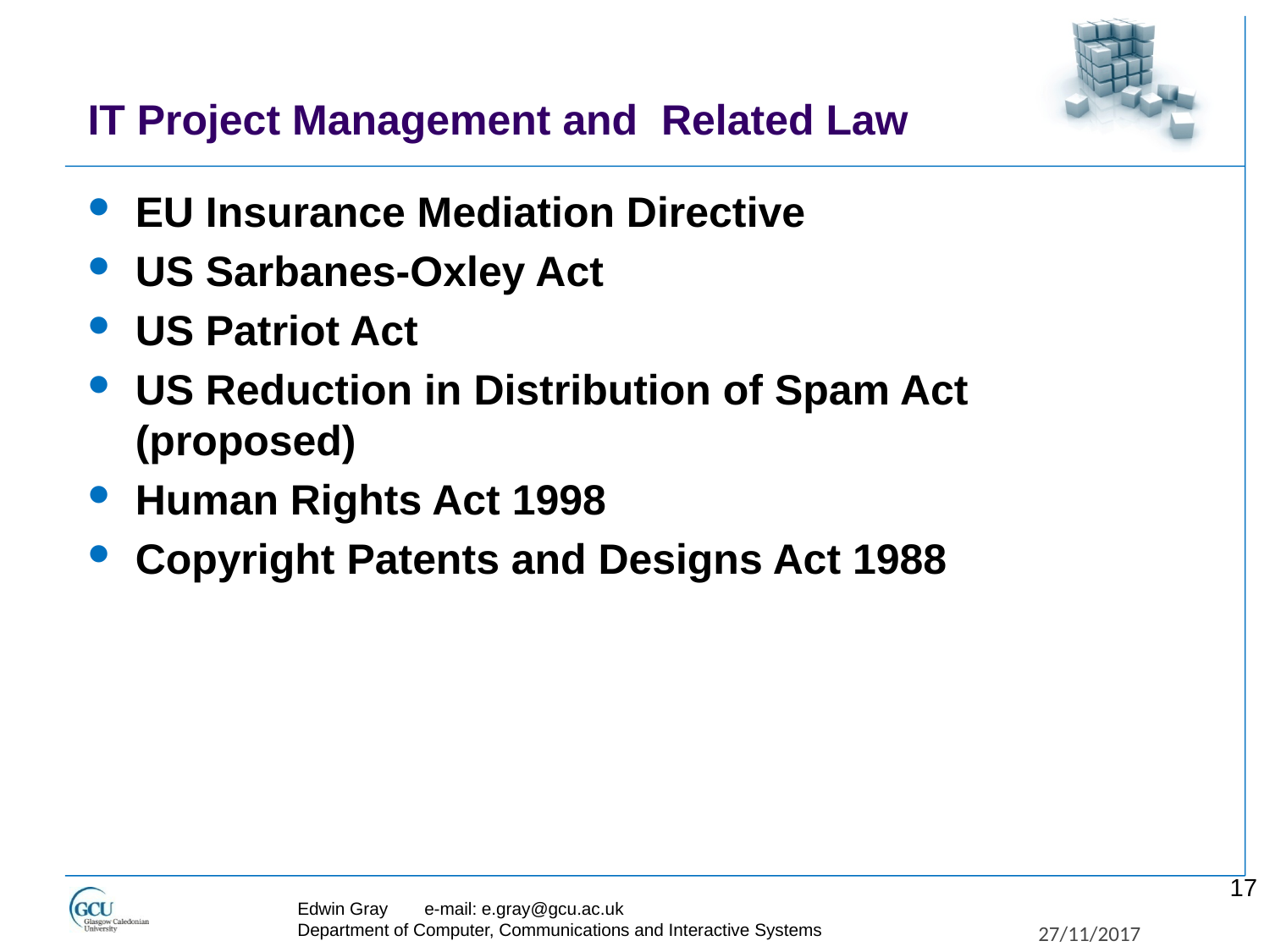

# IT Project Management and  Related Law
EU Insurance Mediation Directive
US Sarbanes-Oxley Act
US Patriot Act
US Reduction in Distribution of Spam Act (proposed)
Human Rights Act 1998
Copyright Patents and Designs Act 1988

17
Edwin Gray	e-mail: e.gray@gcu.ac.uk
Department of Computer, Communications and Interactive Systems
27/11/2017